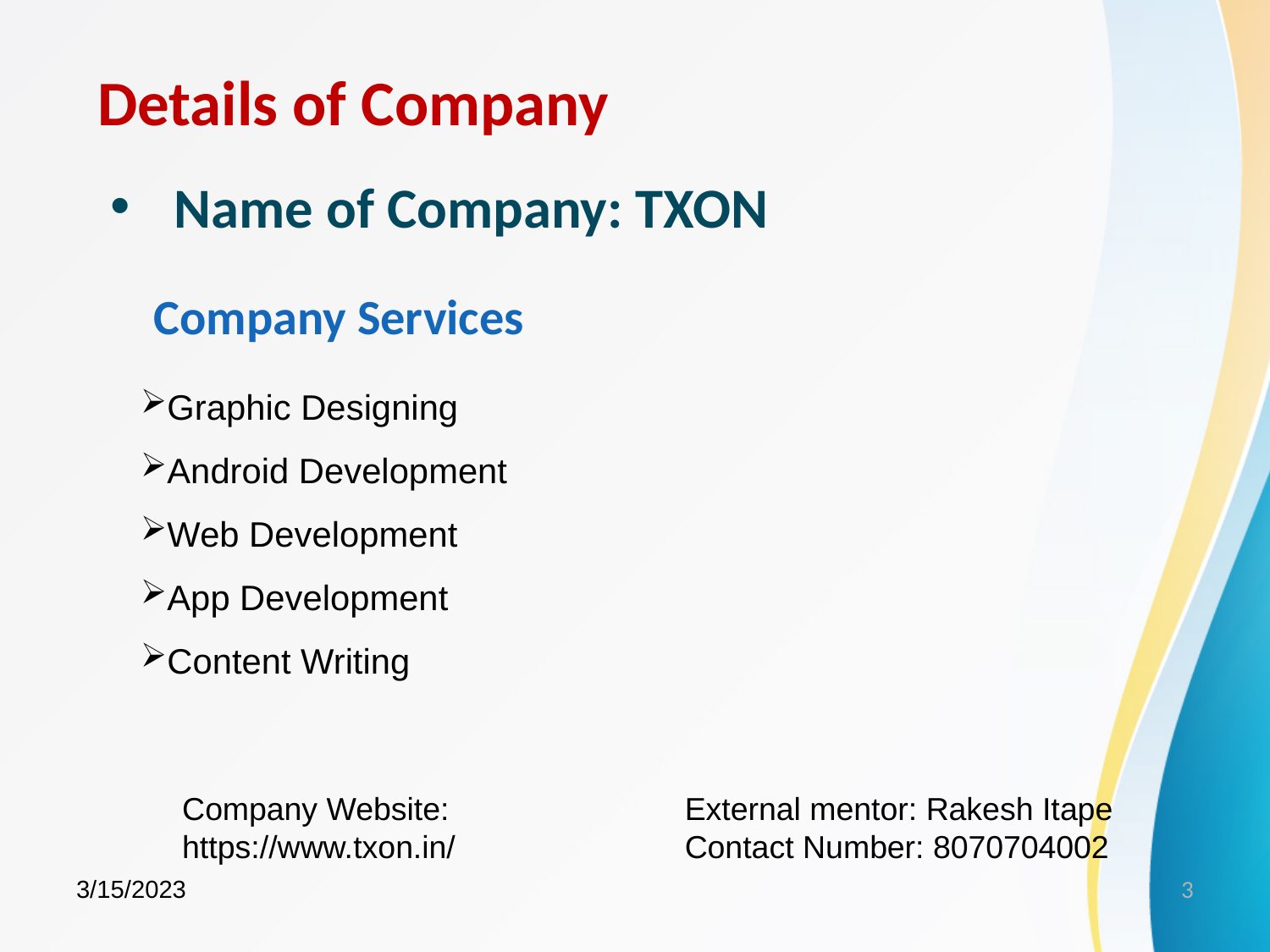

Details of Company
Name of Company: TXON
Company Services
Graphic Designing
Android Development
Web Development
App Development
Content Writing
Company Website: https://www.txon.in/
External mentor: Rakesh Itape
Contact Number: 8070704002

3/15/2023
3